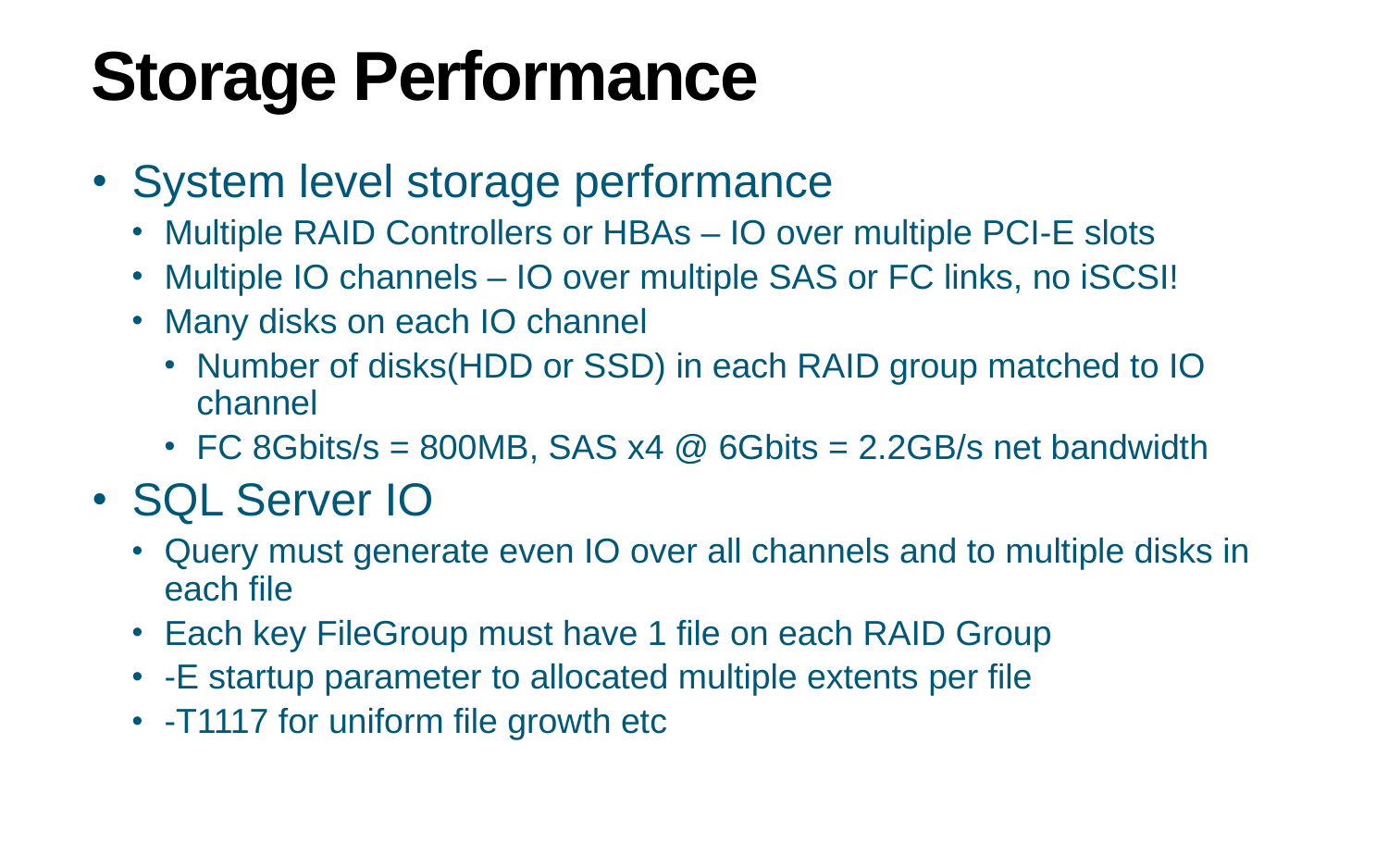

# Storage Performance
System level storage performance
Multiple RAID Controllers or HBAs – IO over multiple PCI-E slots
Multiple IO channels – IO over multiple SAS or FC links, no iSCSI!
Many disks on each IO channel
Number of disks(HDD or SSD) in each RAID group matched to IO channel
FC 8Gbits/s = 800MB, SAS x4 @ 6Gbits = 2.2GB/s net bandwidth
SQL Server IO
Query must generate even IO over all channels and to multiple disks in each file
Each key FileGroup must have 1 file on each RAID Group
-E startup parameter to allocated multiple extents per file
-T1117 for uniform file growth etc